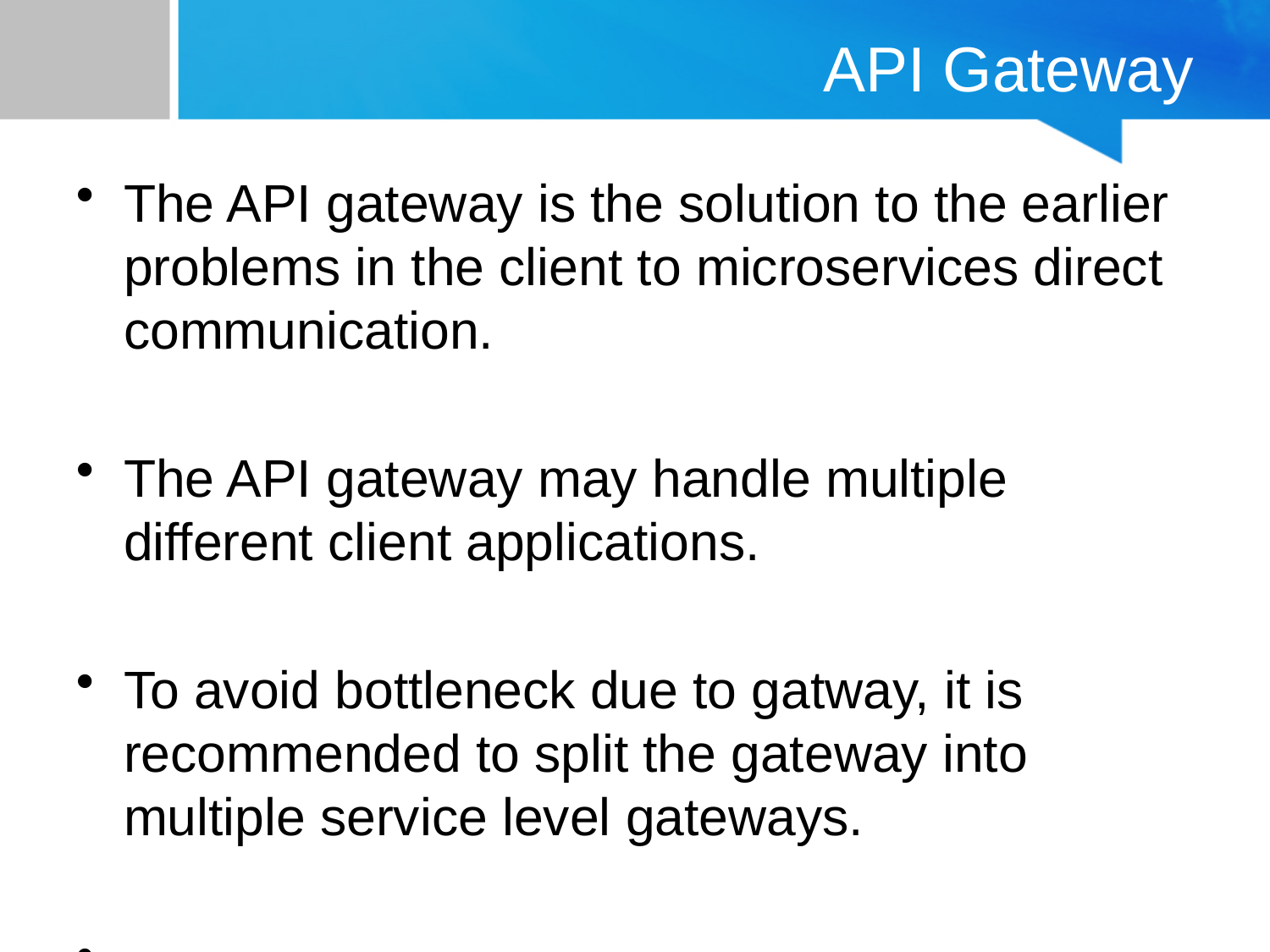

# API Gateway
The API gateway is the solution to the earlier problems in the client to microservices direct communication.

The API gateway may handle multiple different client applications.

To avoid bottleneck due to gatway, it is recommended to split the gateway into multiple service level gateways.